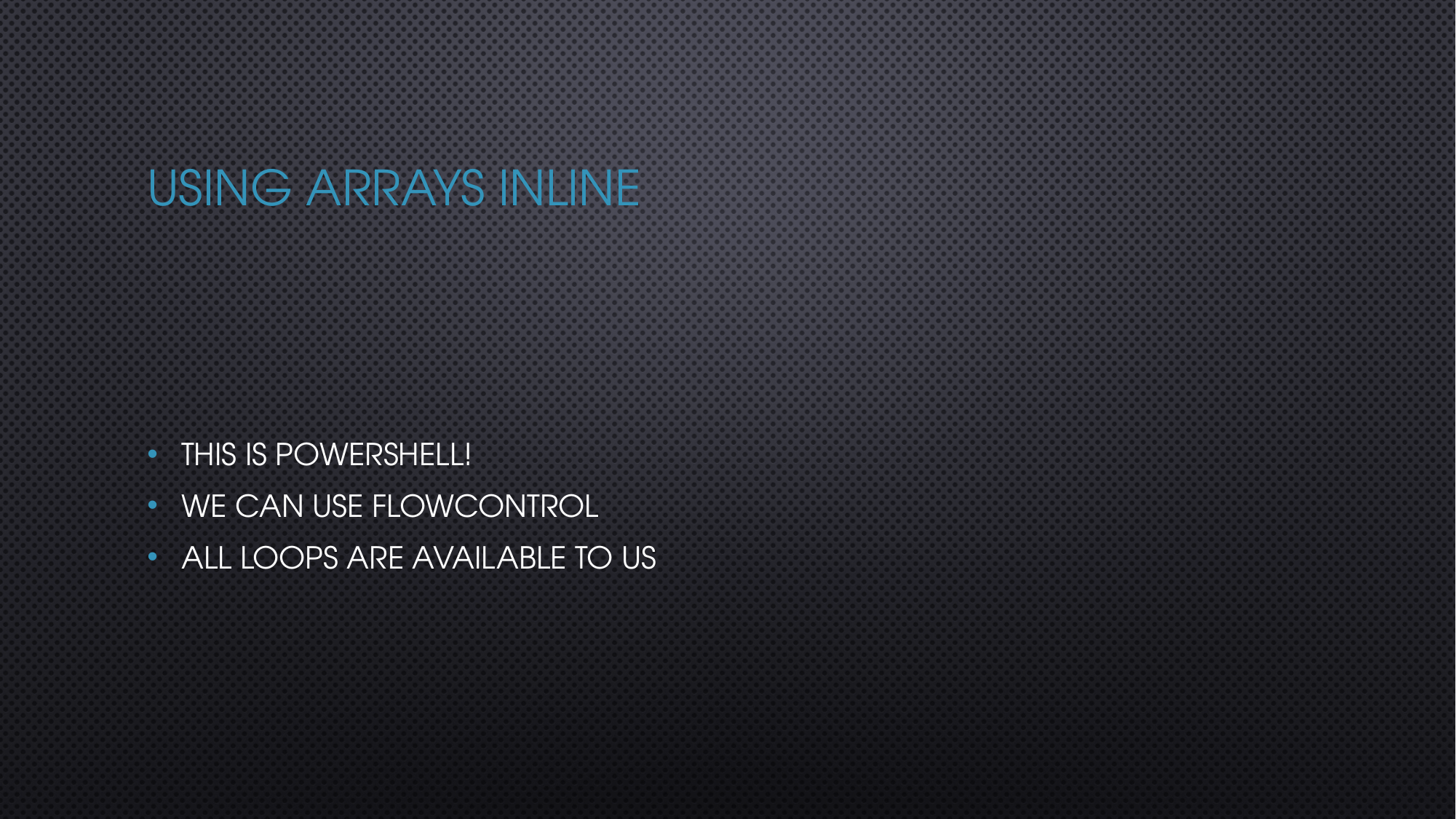

# Using arrays inline
This is powershell!
We can use flowcontrol
All loops are available to us